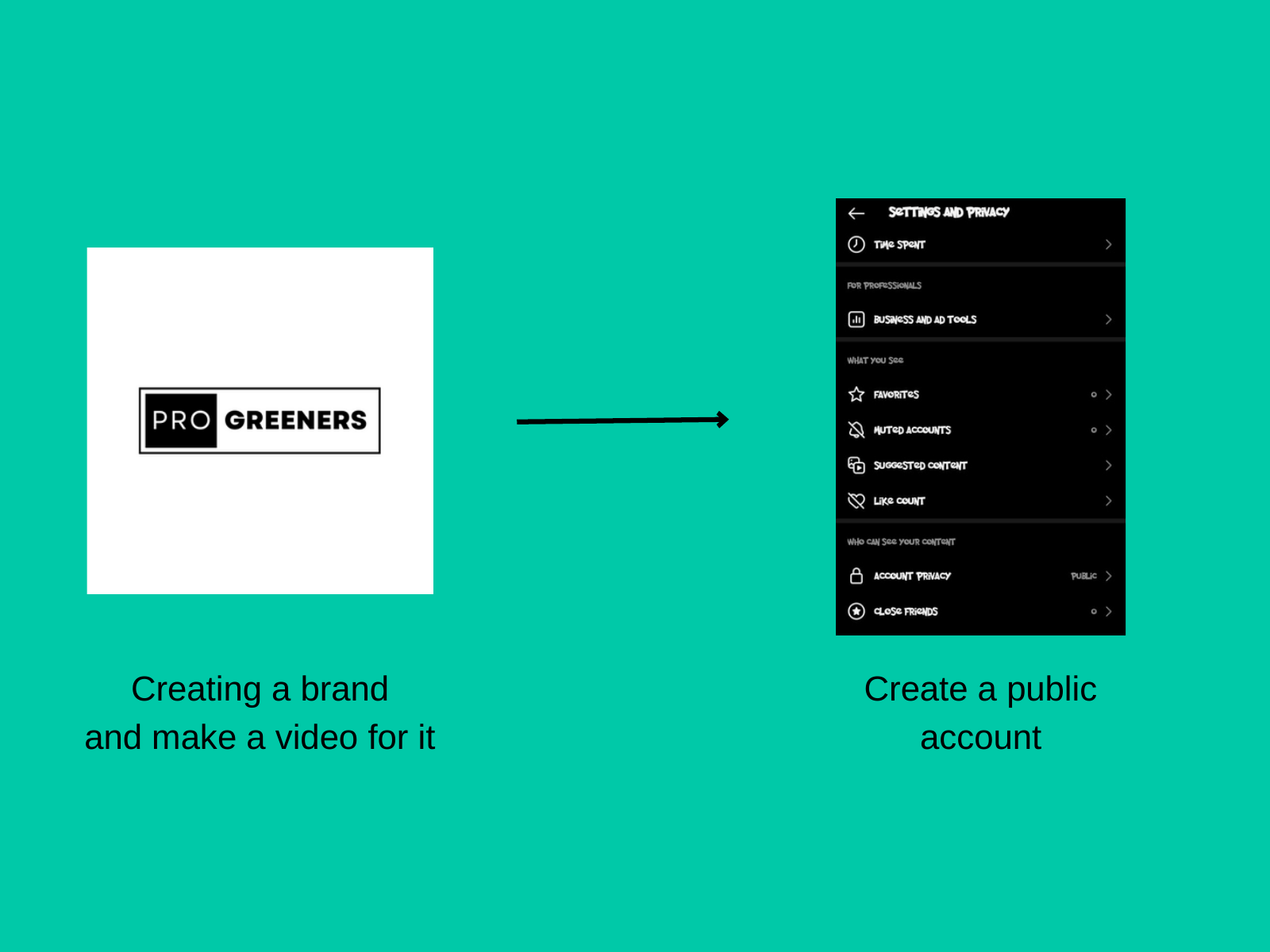

Creating a brand
and make a video for it
Create a public
account